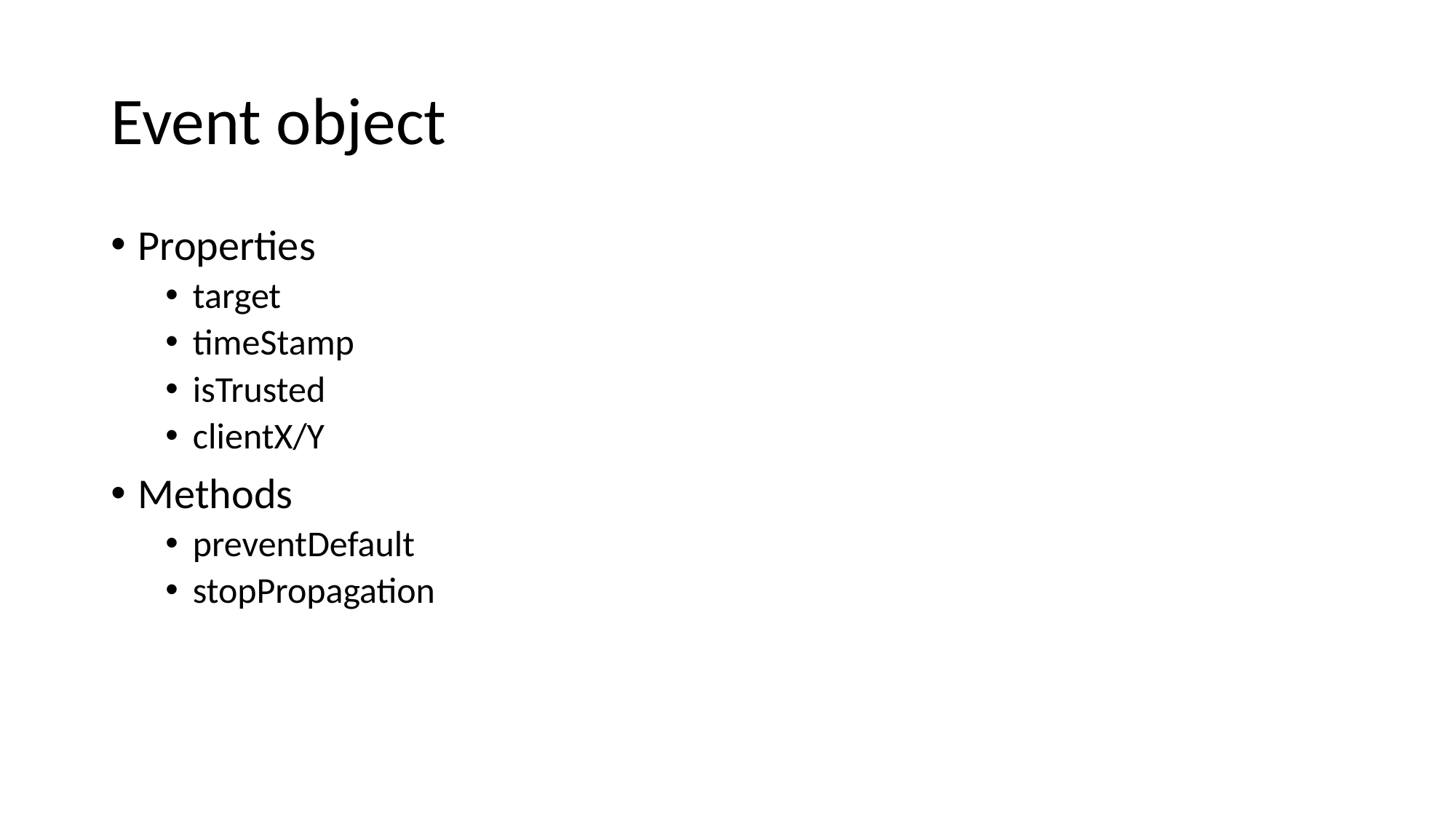

# Event object
Properties
target
timeStamp
isTrusted
clientX/Y
Methods
preventDefault
stopPropagation